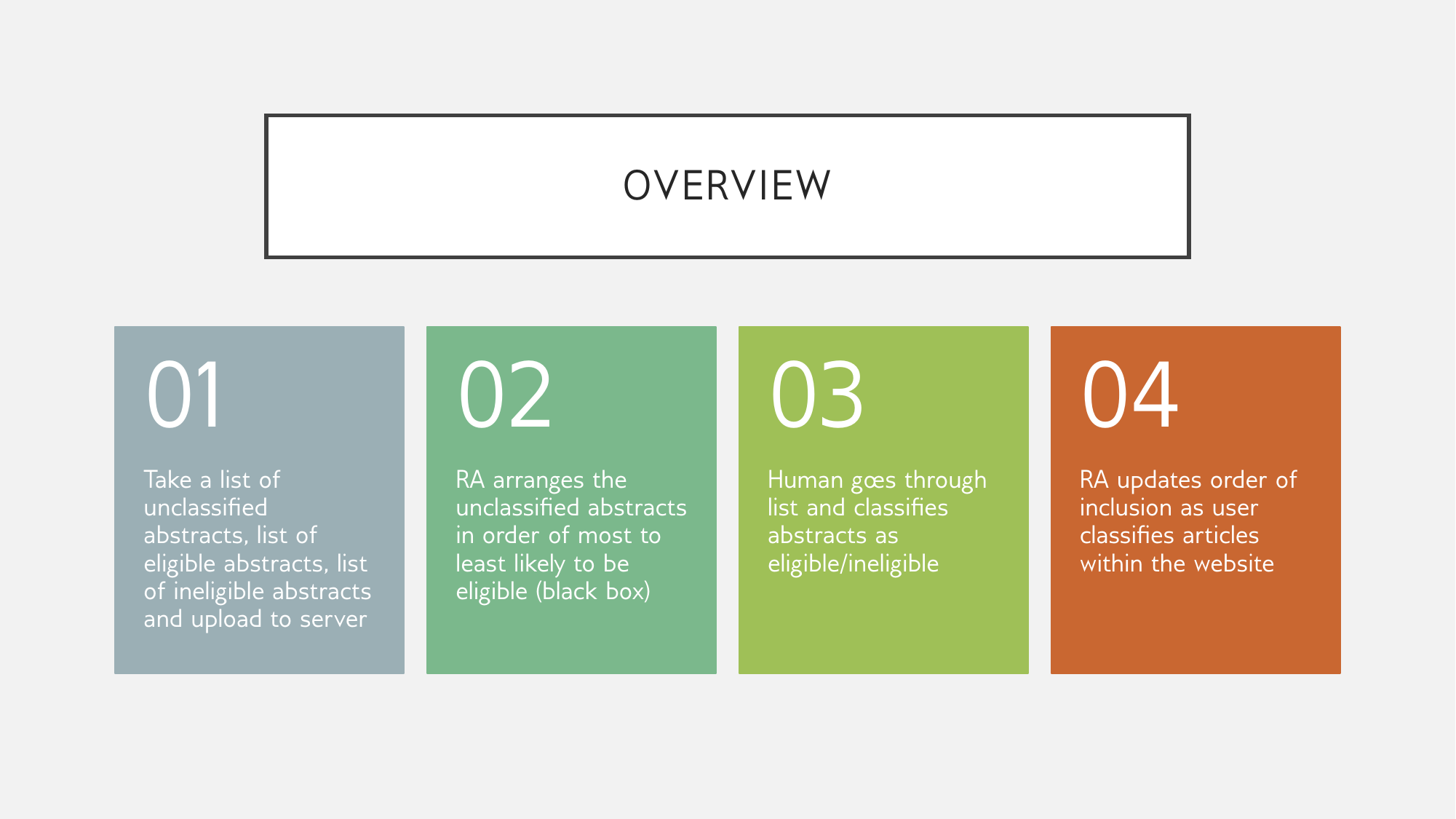

# Overview
Take a list of unclassified abstracts, list of eligible abstracts, list of ineligible abstracts and upload to server
01
RA arranges the unclassified abstracts in order of most to least likely to be eligible (black box)
02
Human goes through list and classifies abstracts as eligible/ineligible
03
RA updates order of inclusion as user classifies articles within the website
04